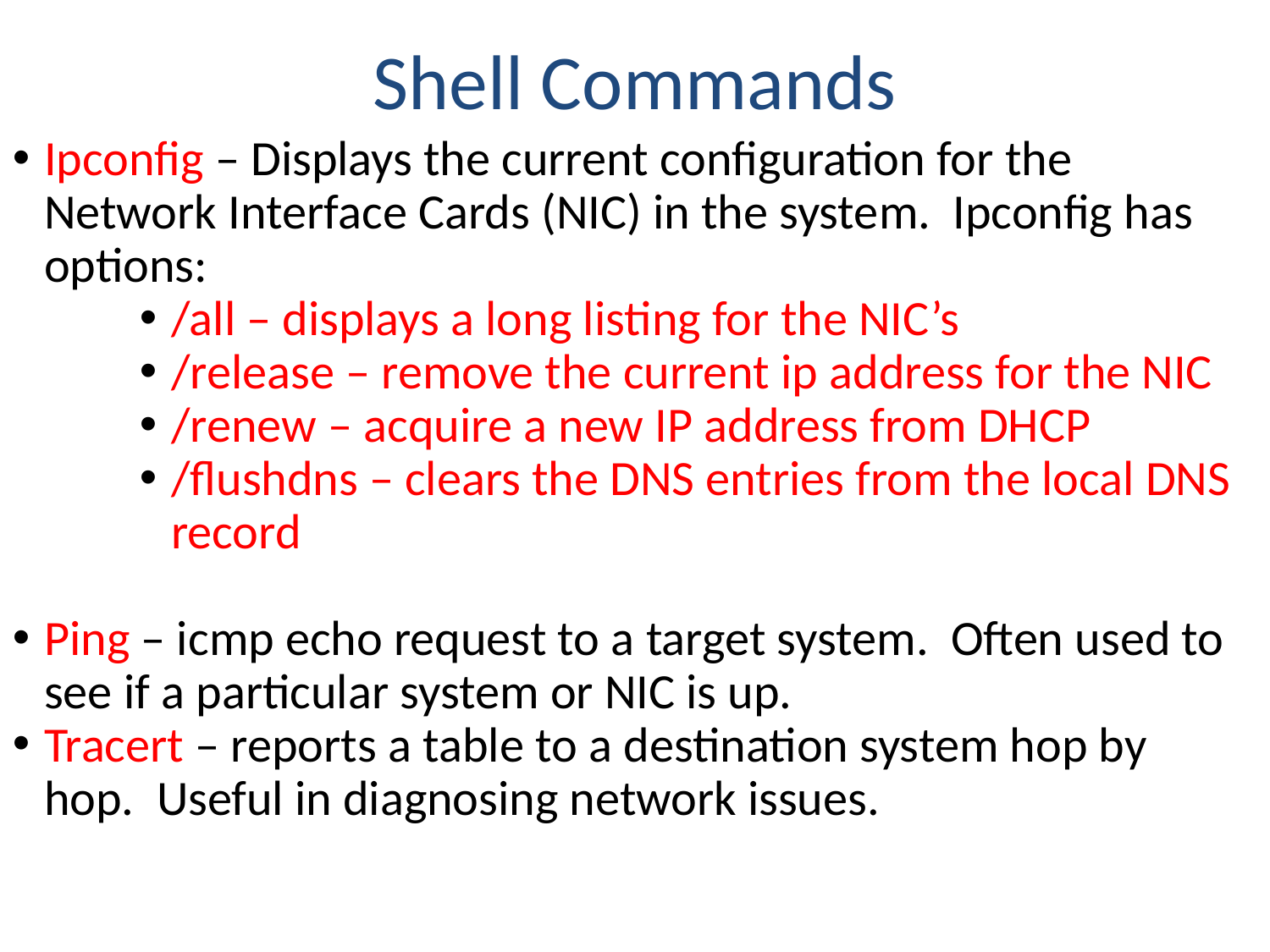

Shell Commands
Ipconfig – Displays the current configuration for the Network Interface Cards (NIC) in the system.  Ipconfig has options:
/all – displays a long listing for the NIC’s
/release – remove the current ip address for the NIC
/renew – acquire a new IP address from DHCP
/flushdns – clears the DNS entries from the local DNS record

Ping – icmp echo request to a target system.  Often used to see if a particular system or NIC is up.
Tracert – reports a table to a destination system hop by hop.  Useful in diagnosing network issues.